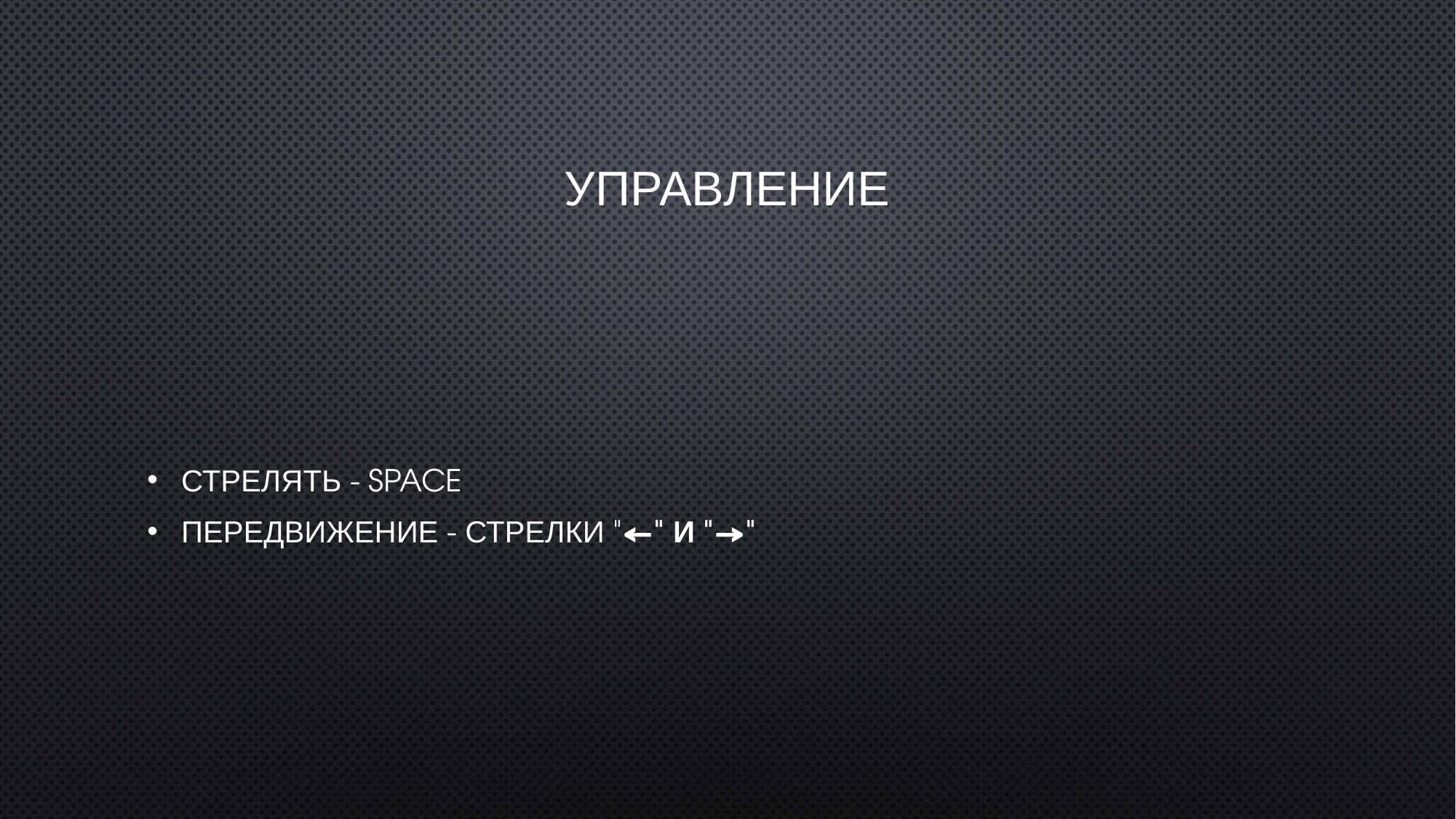

# Управление
Стрелять - Space
Передвижение - Стрелки "←" и "→"